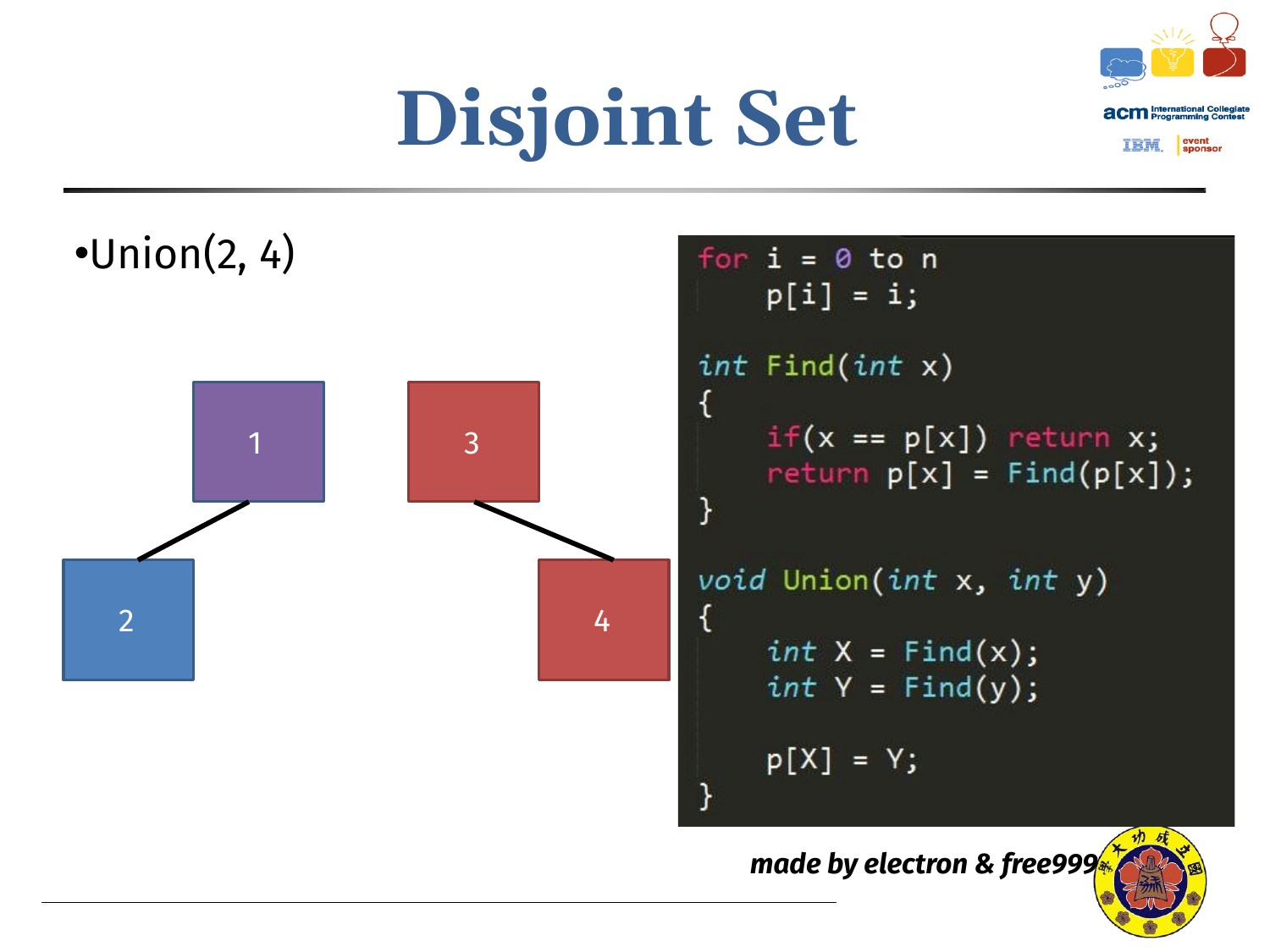

Disjoint Set

Union(2, 4)

1
3

2
4
made by electron & free999